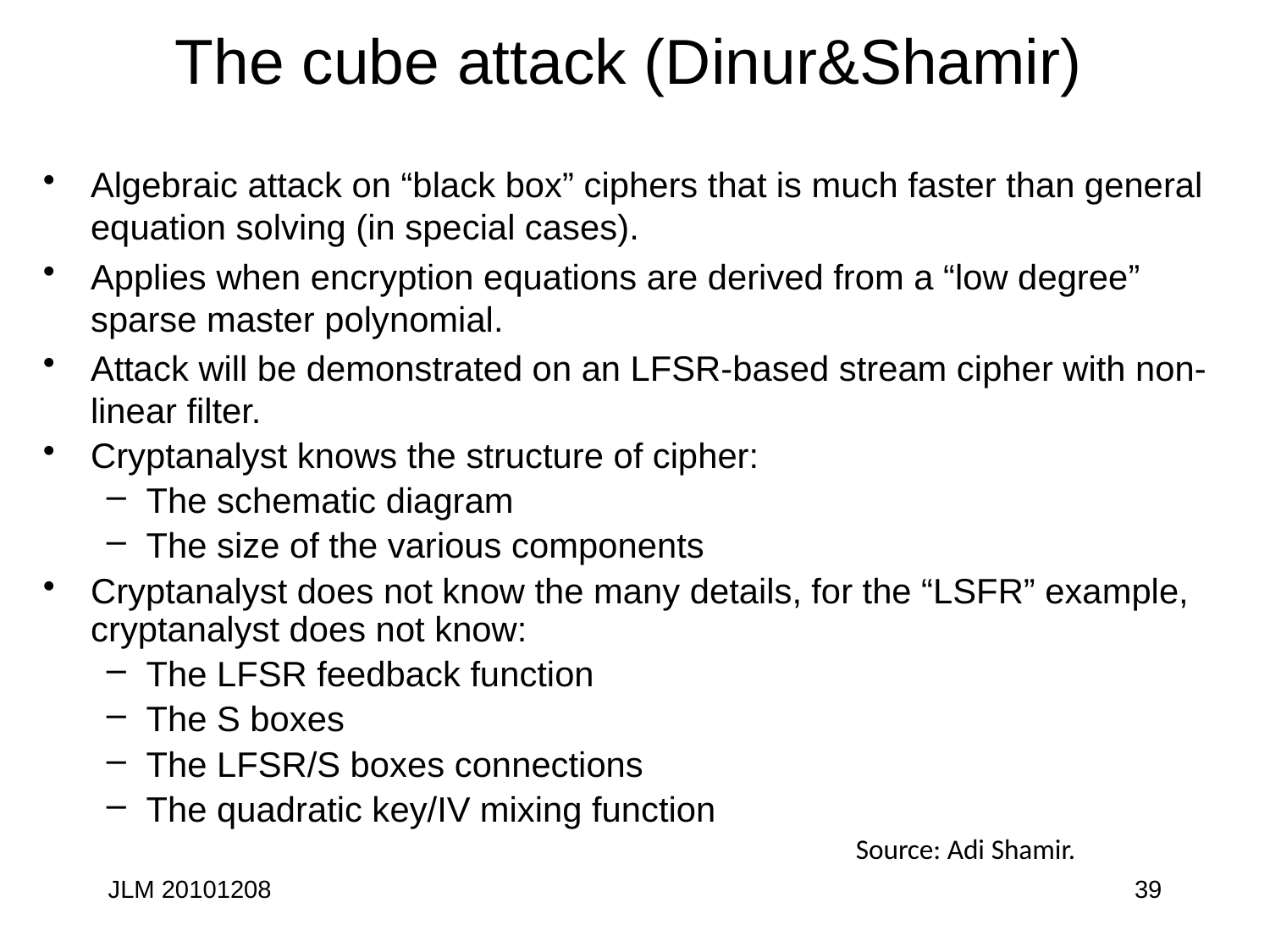

# The cube attack (Dinur&Shamir)
Algebraic attack on “black box” ciphers that is much faster than general equation solving (in special cases).
Applies when encryption equations are derived from a “low degree” sparse master polynomial.
Attack will be demonstrated on an LFSR-based stream cipher with non-linear filter.
Cryptanalyst knows the structure of cipher:
The schematic diagram
The size of the various components
Cryptanalyst does not know the many details, for the “LSFR” example, cryptanalyst does not know:
The LFSR feedback function
The S boxes
The LFSR/S boxes connections
The quadratic key/IV mixing function

Source: Adi Shamir.
JLM 20101208
39